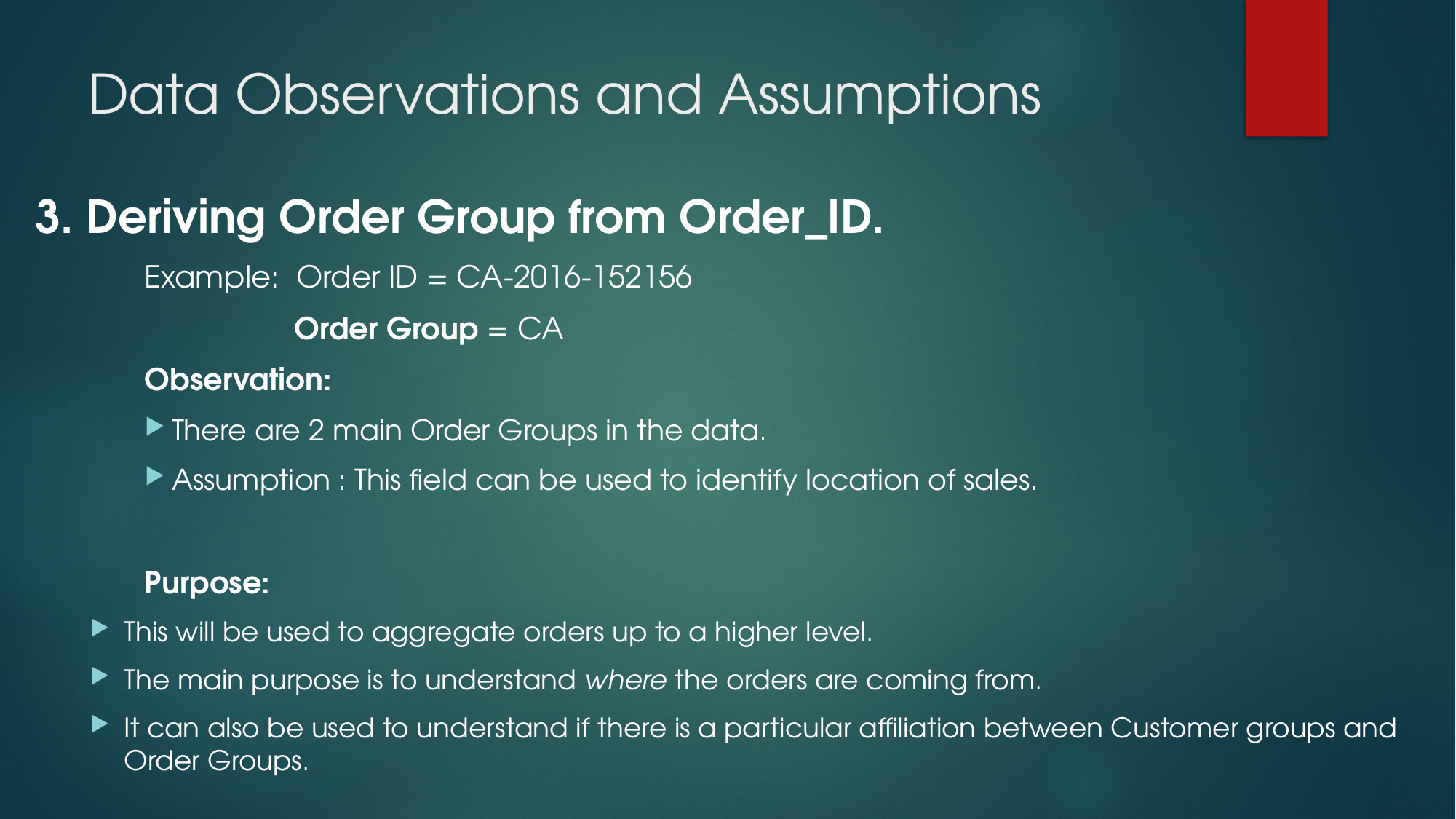

# Data Observations and Assumptions
3. Deriving Order Group from Order_ID.
	Example:  Order ID = CA-2016-152156
	      Order Group = CA
	Observation:
There are 2 main Order Groups in the data.
Assumption : This field can be used to identify location of sales.

	Purpose:
This will be used to aggregate orders up to a higher level.
The main purpose is to understand where the orders are coming from.
It can also be used to understand if there is a particular affiliation between Customer groups and Order Groups.